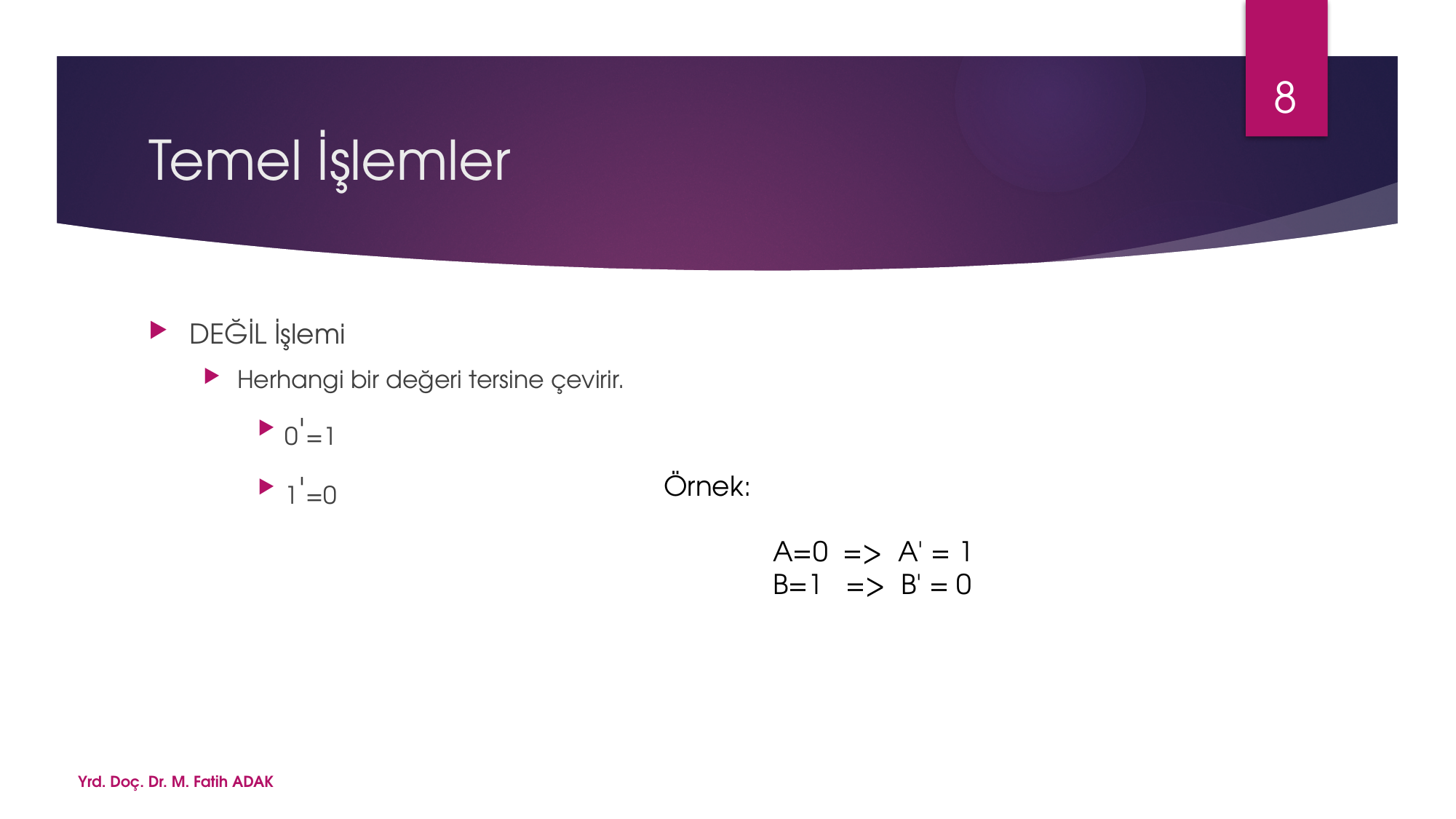

8
# Temel İşlemler
DEĞİL İşlemi
Herhangi bir değeri tersine çevirir.
0'=1
1'=0
Örnek:

	A=0  =>  A' = 1
	B=1   =>  B' = 0
Yrd. Doç. Dr. M. Fatih ADAK